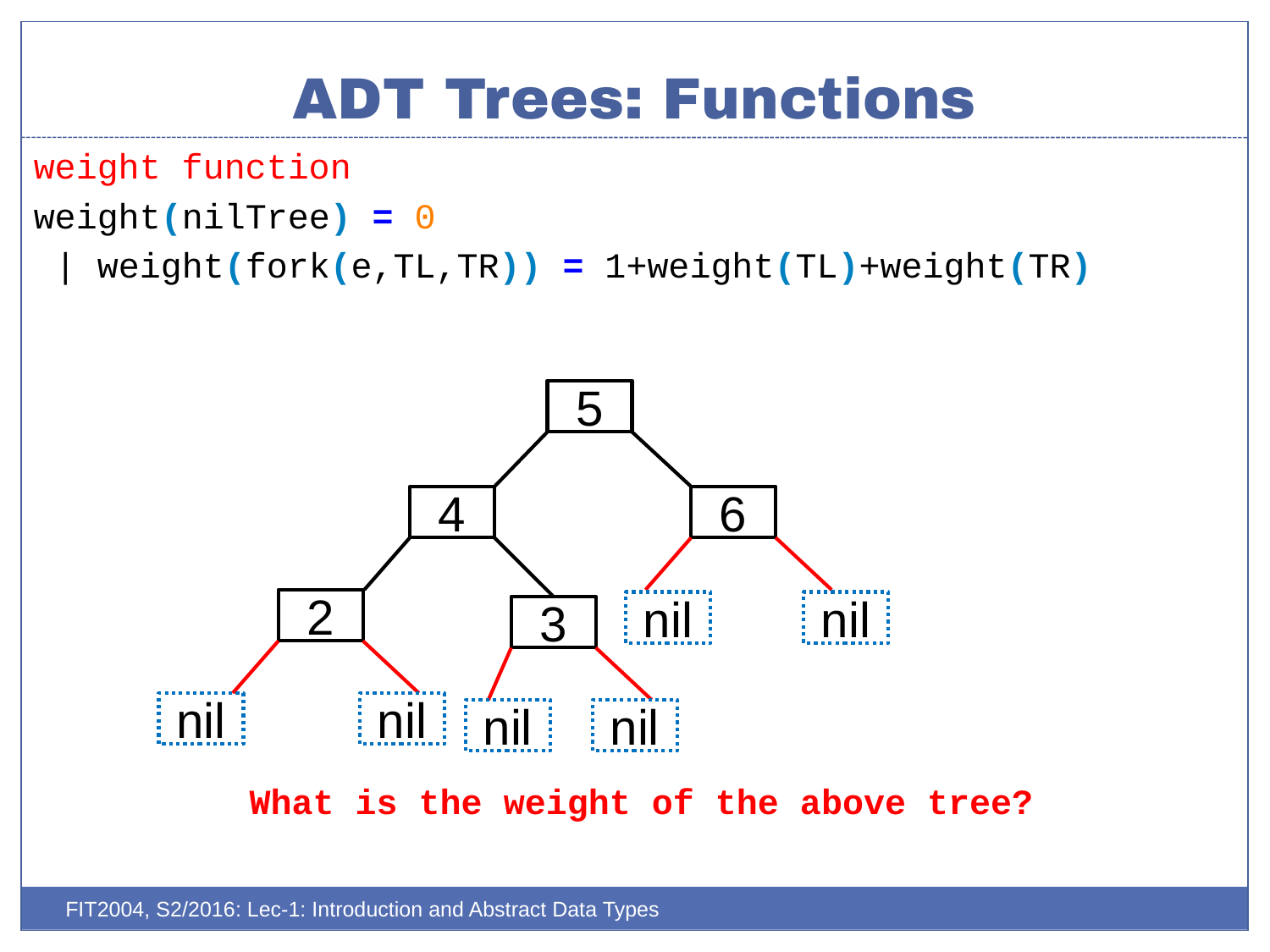

# ADT Trees: Functions
weight function
weight(nilTree) = 0
 | weight(fork(e,TL,TR)) = 1+weight(TL)+weight(TR)
5
4
6
2
nil
nil
3
nil
nil
nil
nil
What is the weight of the above tree?
FIT2004, S2/2016: Lec-1: Introduction and Abstract Data Types